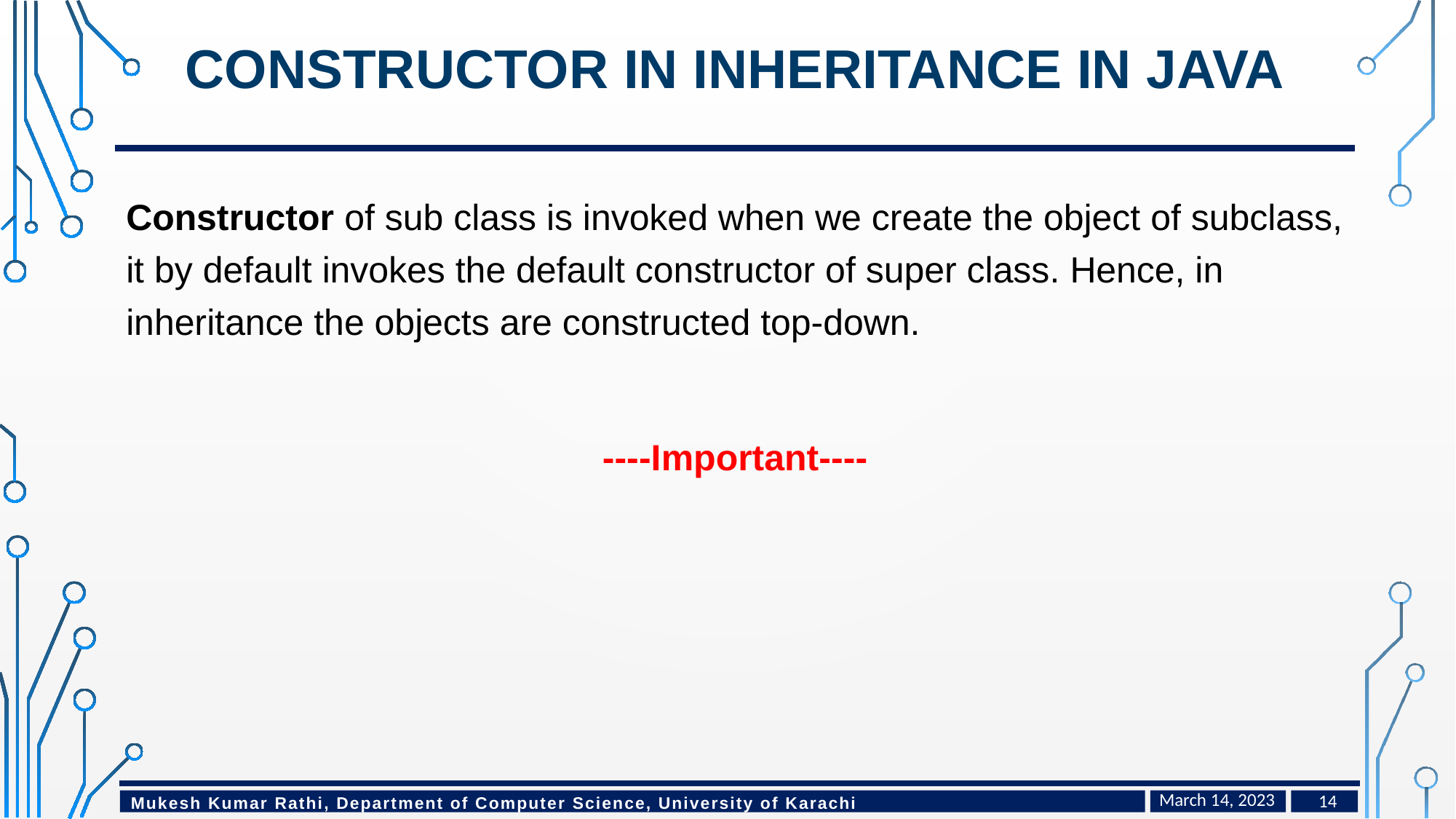

# constructor in inheritance in java
Constructor of sub class is invoked when we create the object of subclass, it by default invokes the default constructor of super class. Hence, in inheritance the objects are constructed top-down.

----Important----
March 14, 2023
14